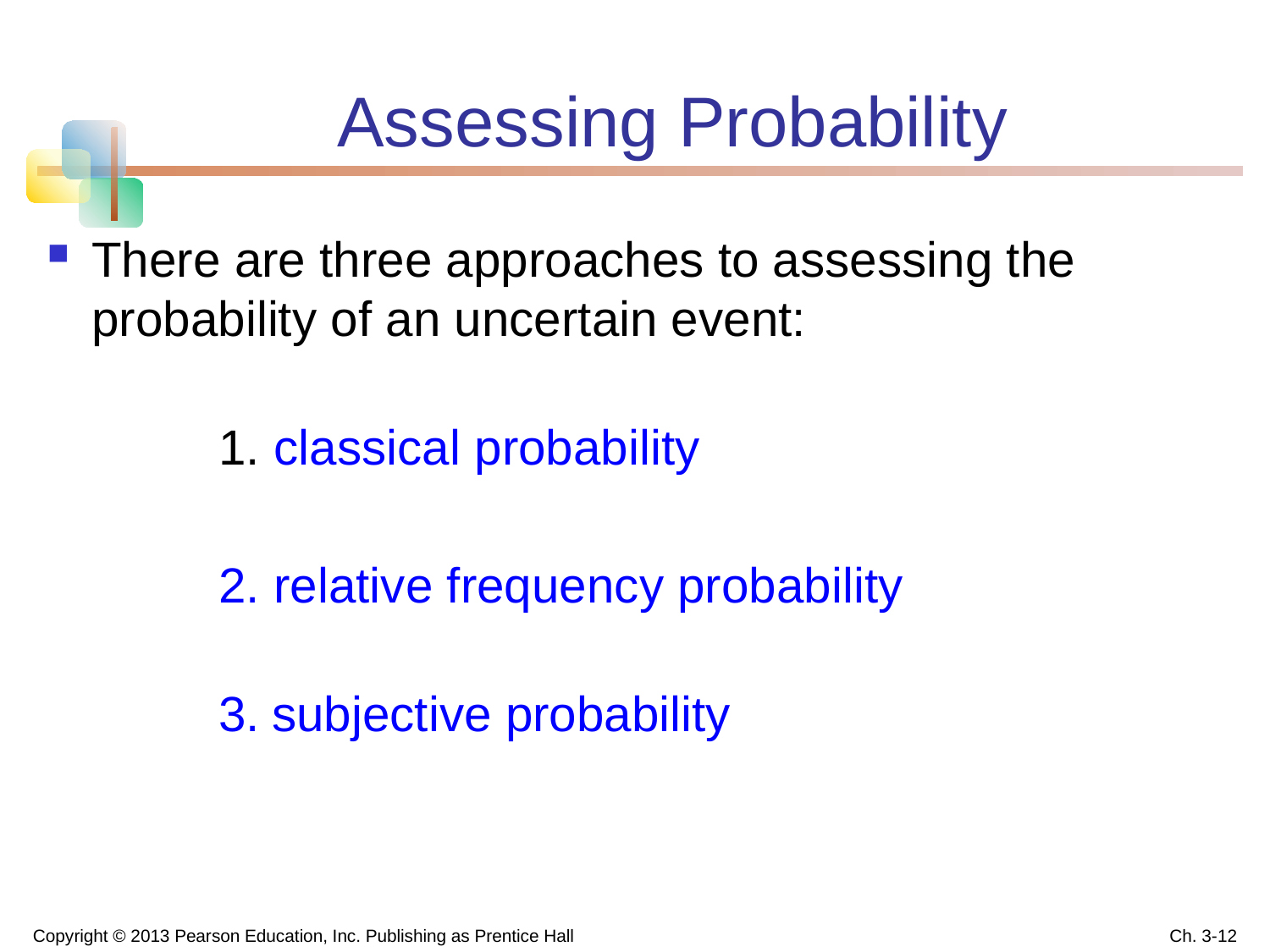

# Assessing Probability
There are three approaches to assessing the probability of an uncertain event:

		1. classical probability

		2. relative frequency probability

		3. subjective probability
Copyright © 2013 Pearson Education, Inc. Publishing as Prentice Hall
Ch. 3-12